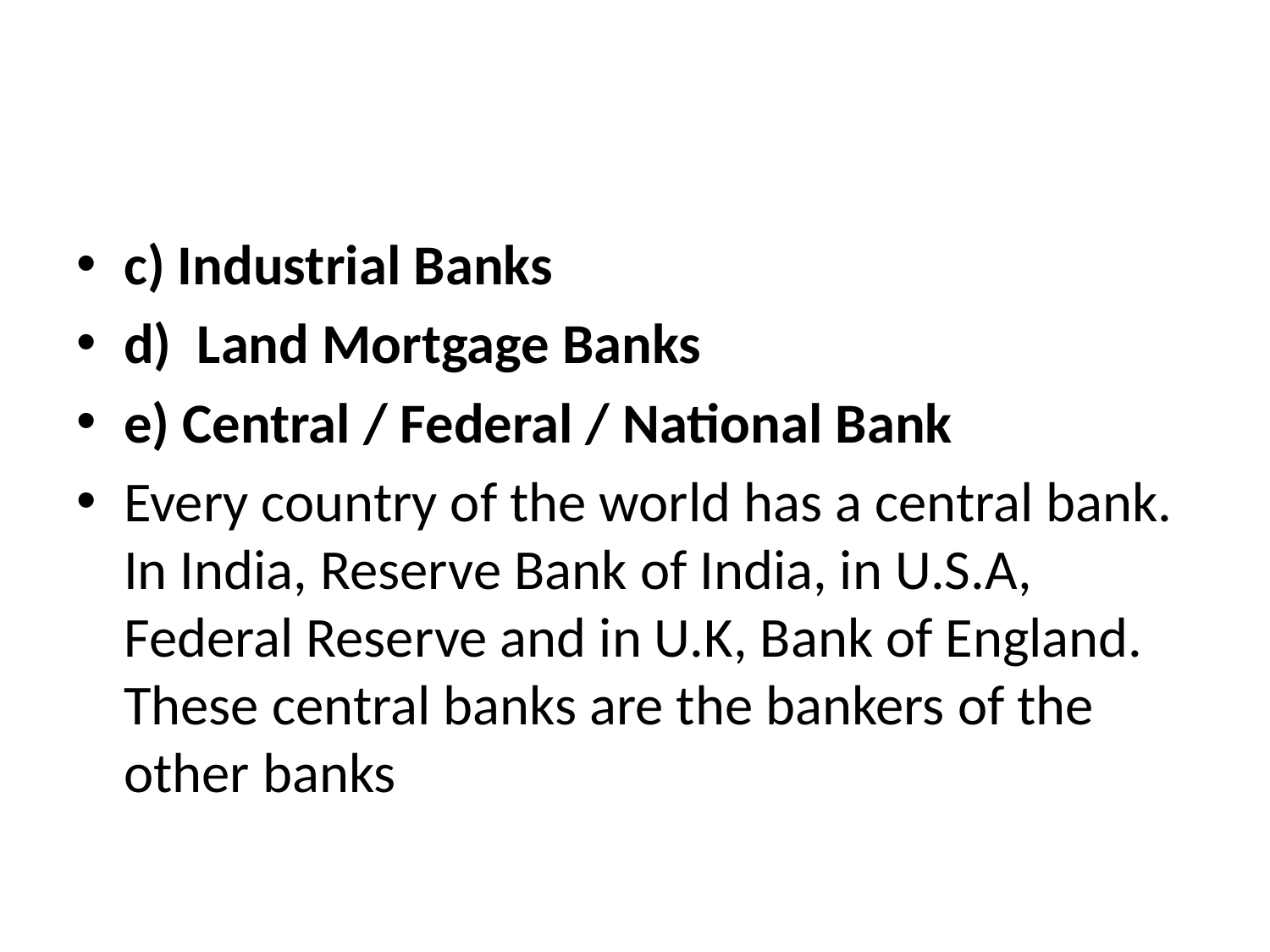

#
c) Industrial Banks
d)  Land Mortgage Banks
e) Central / Federal / National Bank
Every country of the world has a central bank. In India, Reserve Bank of India, in U.S.A, Federal Reserve and in U.K, Bank of England. These central banks are the bankers of the other banks